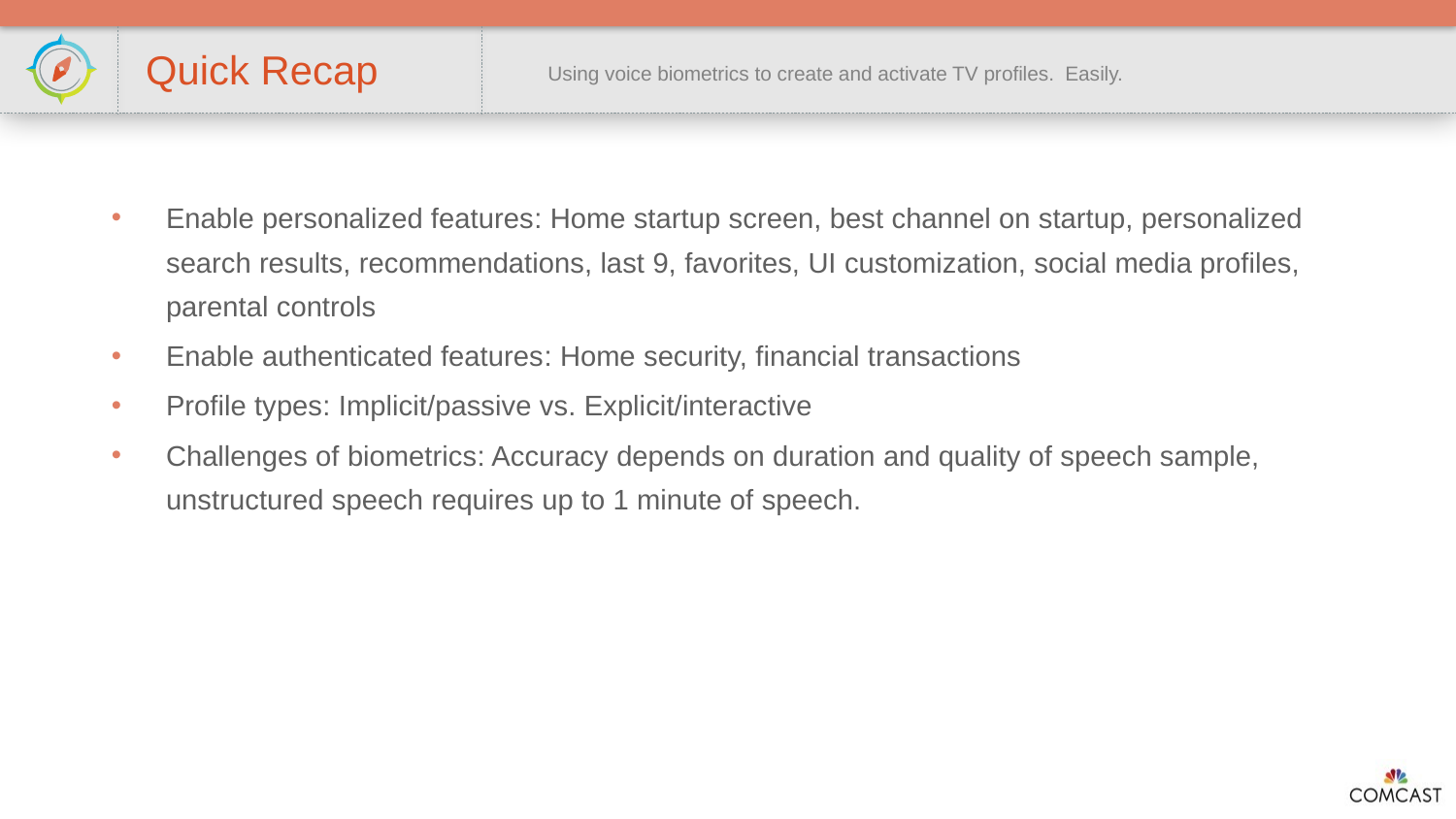

Quick Recap
Using voice biometrics to create and activate TV profiles.  Easily.
Enable personalized features: Home startup screen, best channel on startup, personalized search results, recommendations, last 9, favorites, UI customization, social media profiles, parental controls
Enable authenticated features: Home security, financial transactions
Profile types: Implicit/passive vs. Explicit/interactive
Challenges of biometrics: Accuracy depends on duration and quality of speech sample, unstructured speech requires up to 1 minute of speech.